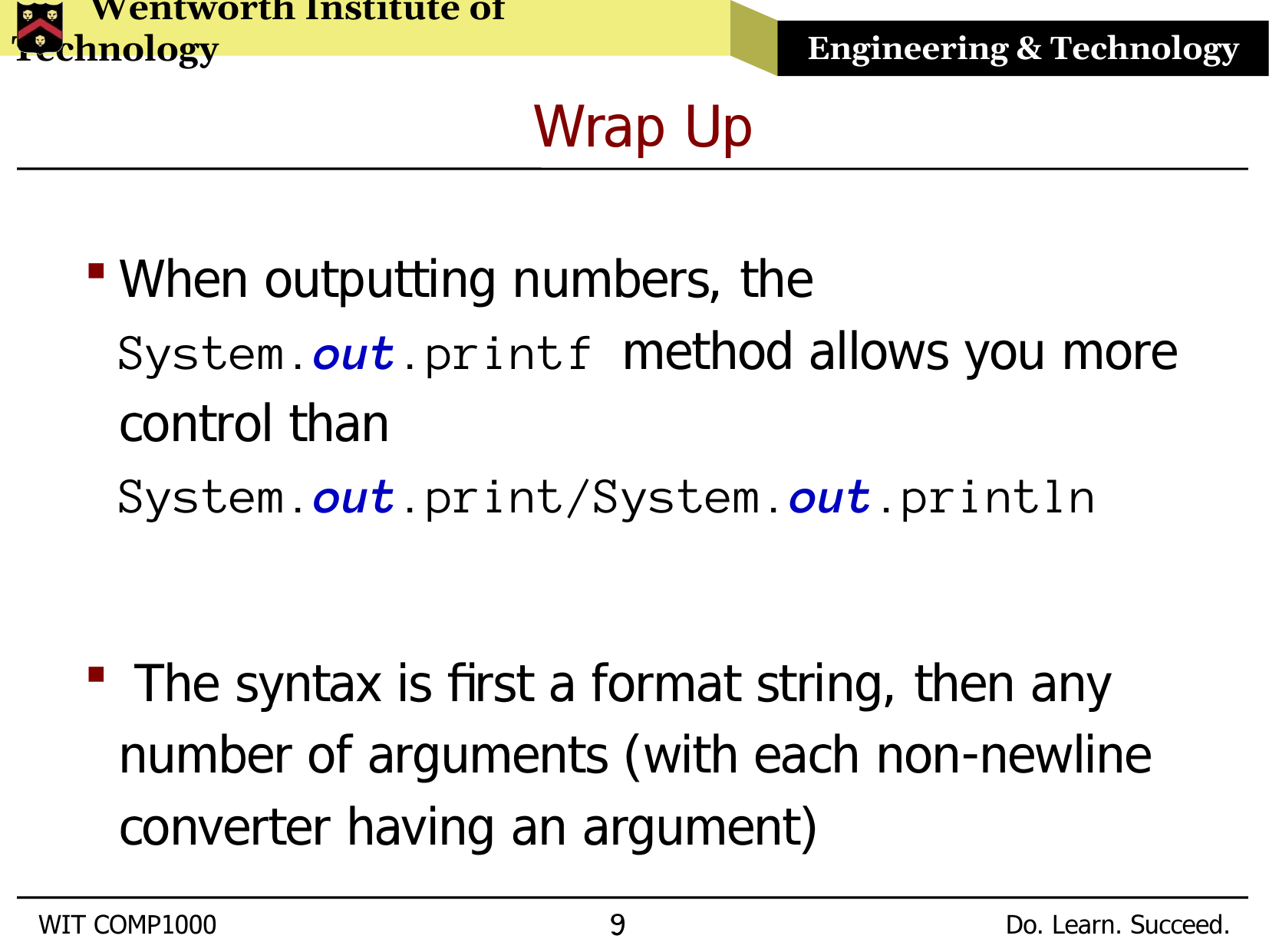

# Wrap Up
When outputting numbers, the System.out.printf method allows you more control than System.out.print/System.out.println

 The syntax is first a format string, then any number of arguments (with each non-newline converter having an argument)